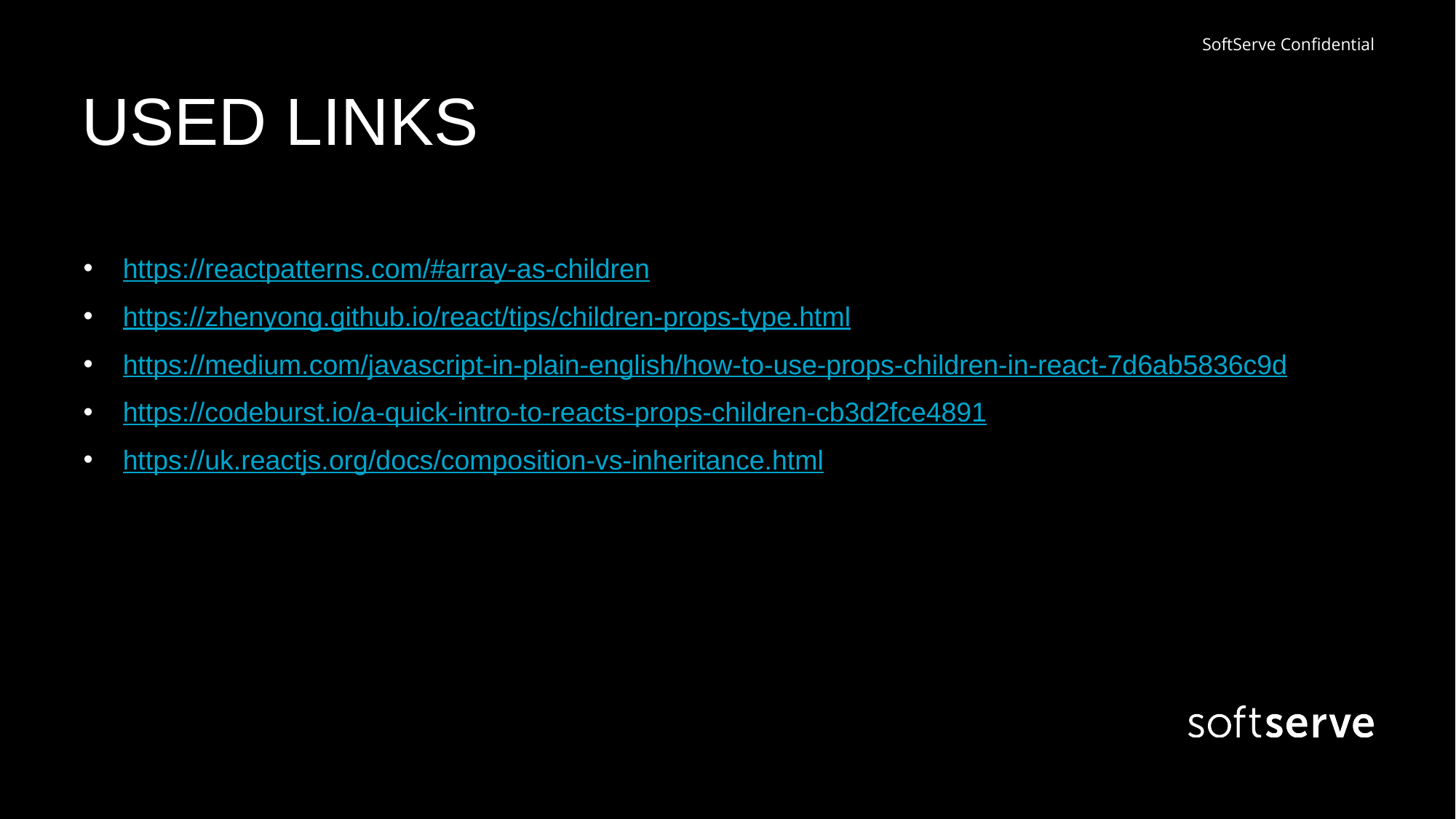

# USED LINKS
https://reactpatterns.com/#array-as-children
https://zhenyong.github.io/react/tips/children-props-type.html
https://medium.com/javascript-in-plain-english/how-to-use-props-children-in-react-7d6ab5836c9d
https://codeburst.io/a-quick-intro-to-reacts-props-children-cb3d2fce4891
https://uk.reactjs.org/docs/composition-vs-inheritance.html